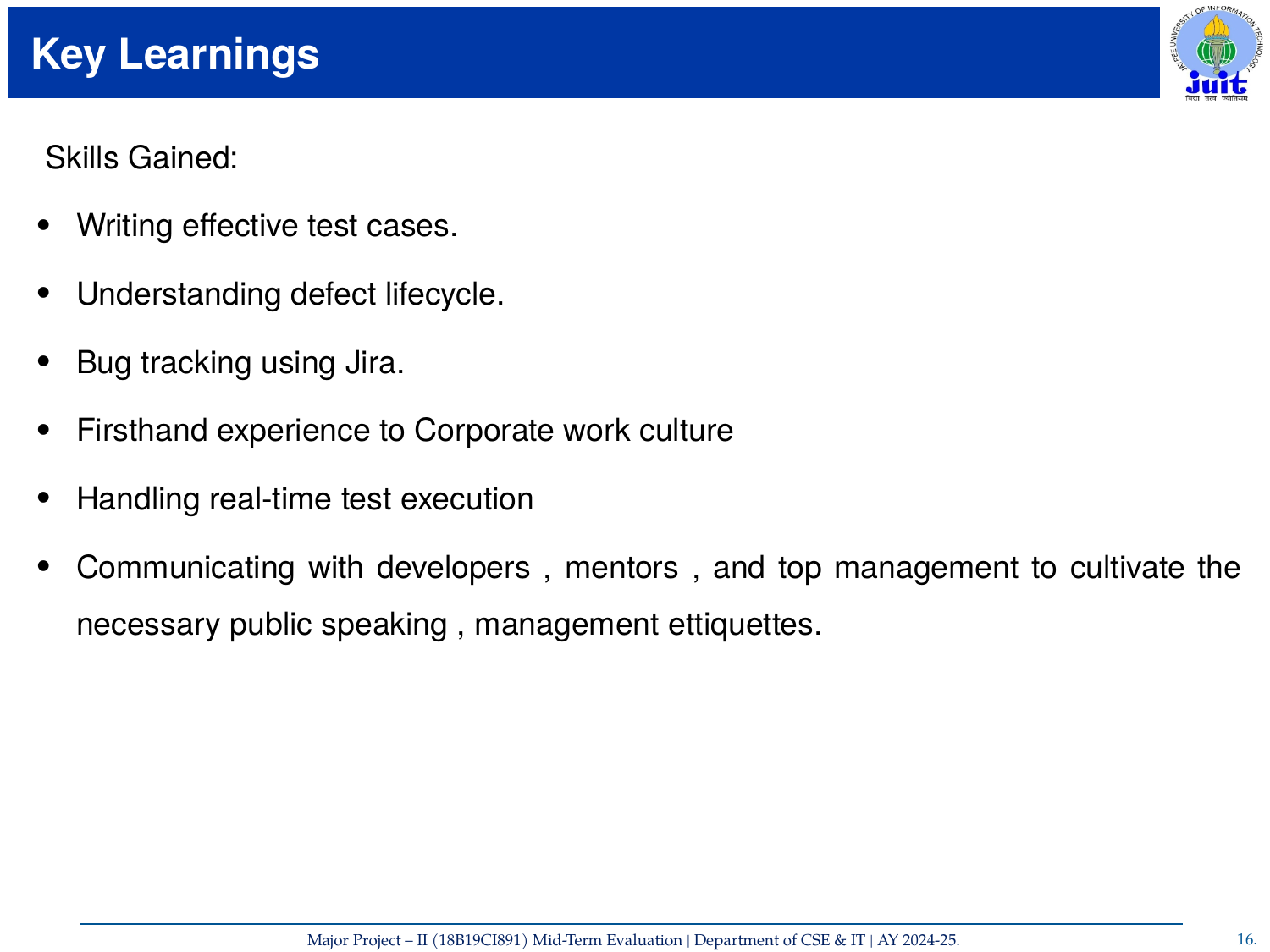

# Key Learnings
 Skills Gained:
Writing effective test cases.
Understanding defect lifecycle.
Bug tracking using Jira.
Firsthand experience to Corporate work culture
Handling real-time test execution
Communicating with developers , mentors , and top management to cultivate the necessary public speaking , management ettiquettes.